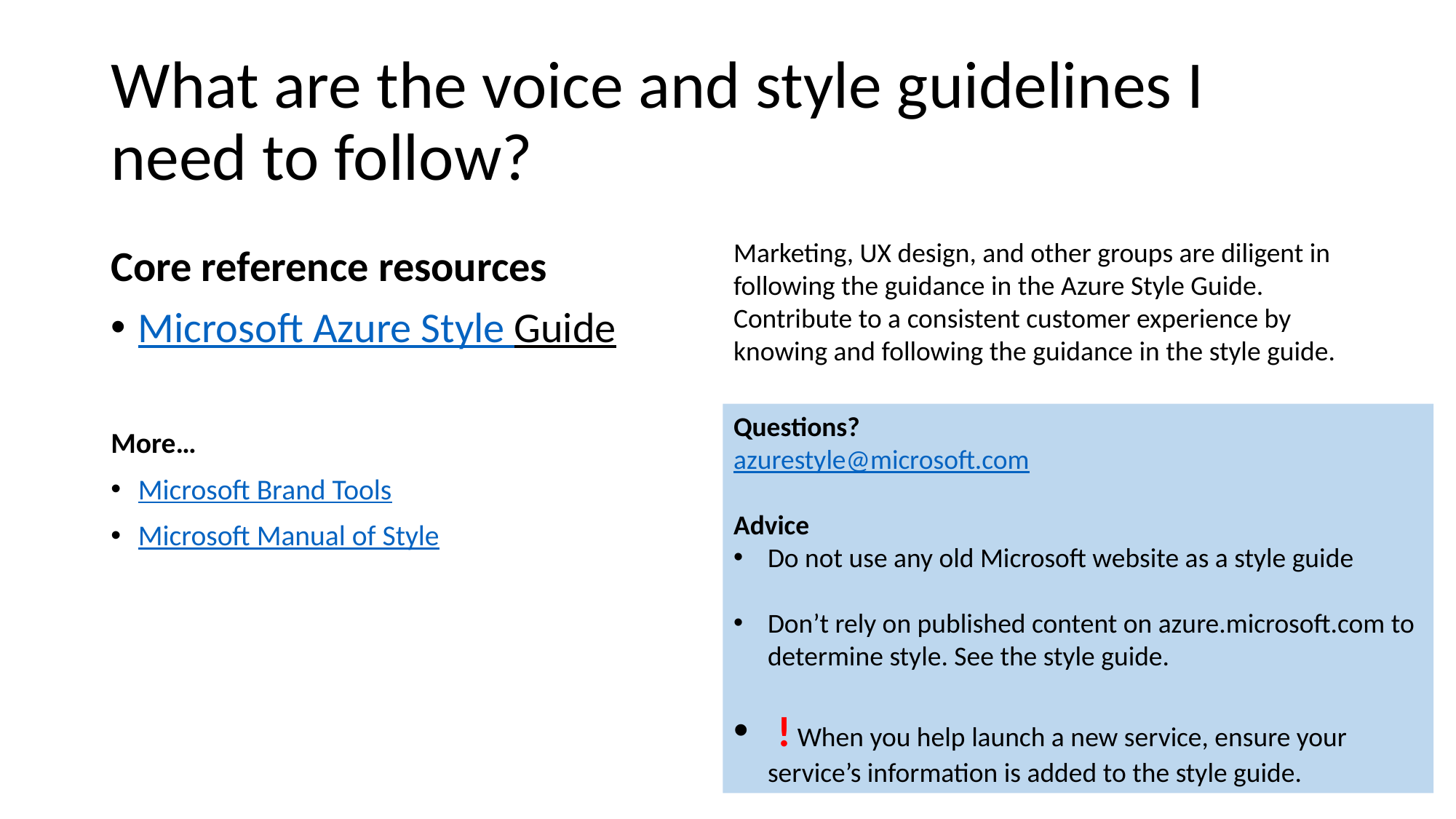

# What are the voice and style guidelines I need to follow?
Marketing, UX design, and other groups are diligent in following the guidance in the Azure Style Guide. Contribute to a consistent customer experience by knowing and following the guidance in the style guide.
Core reference resources
Microsoft Azure Style Guide
More…
Microsoft Brand Tools
Microsoft Manual of Style

Questions?
azurestyle@microsoft.com

Advice
Do not use any old Microsoft website as a style guide

Don’t rely on published content on azure.microsoft.com to determine style. See the style guide.
 ! When you help launch a new service, ensure your service’s information is added to the style guide.
12